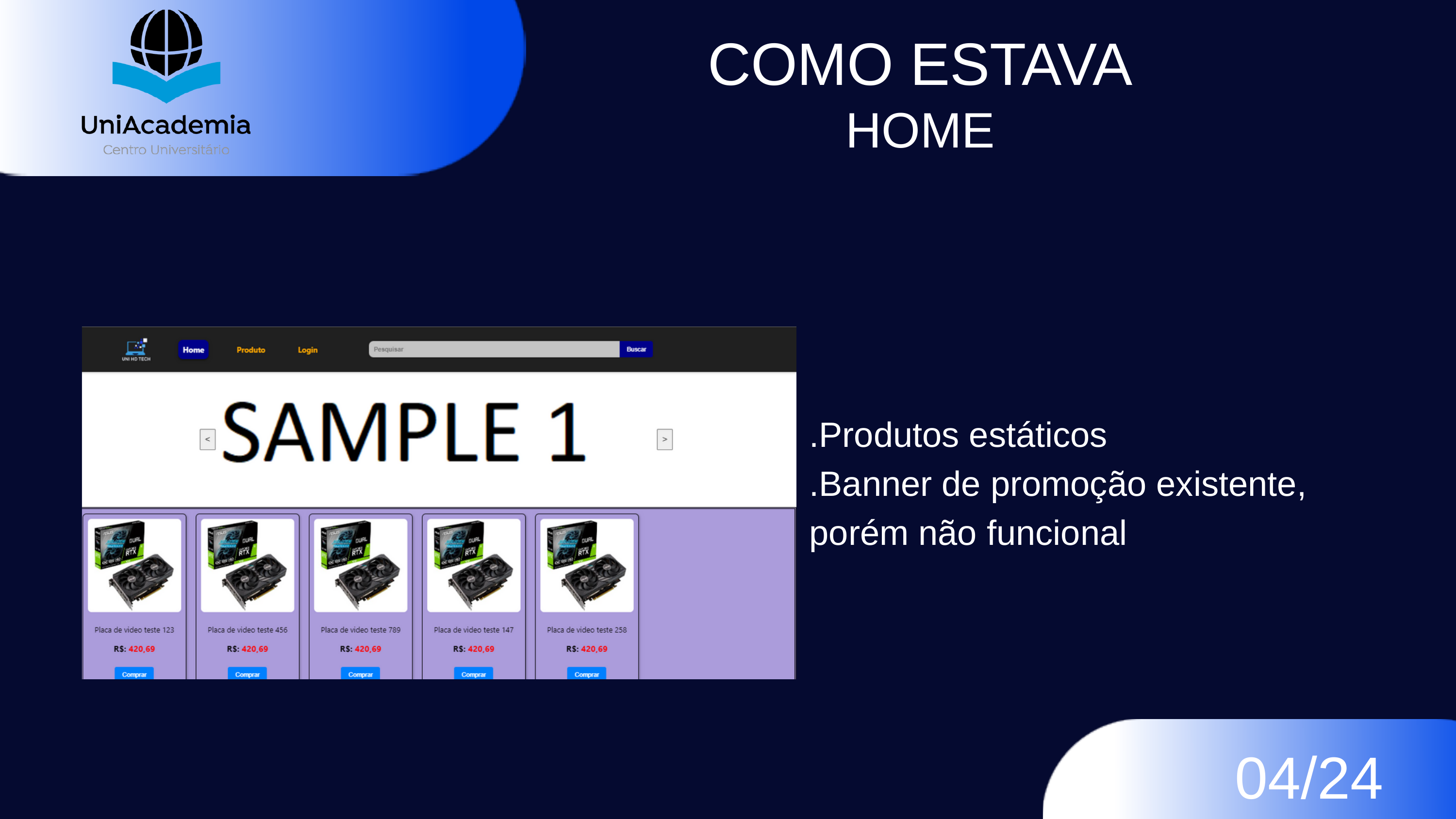

COMO ESTAVA
HOME

.Produtos estáticos
.Banner de promoção existente, porém não funcional

04/24